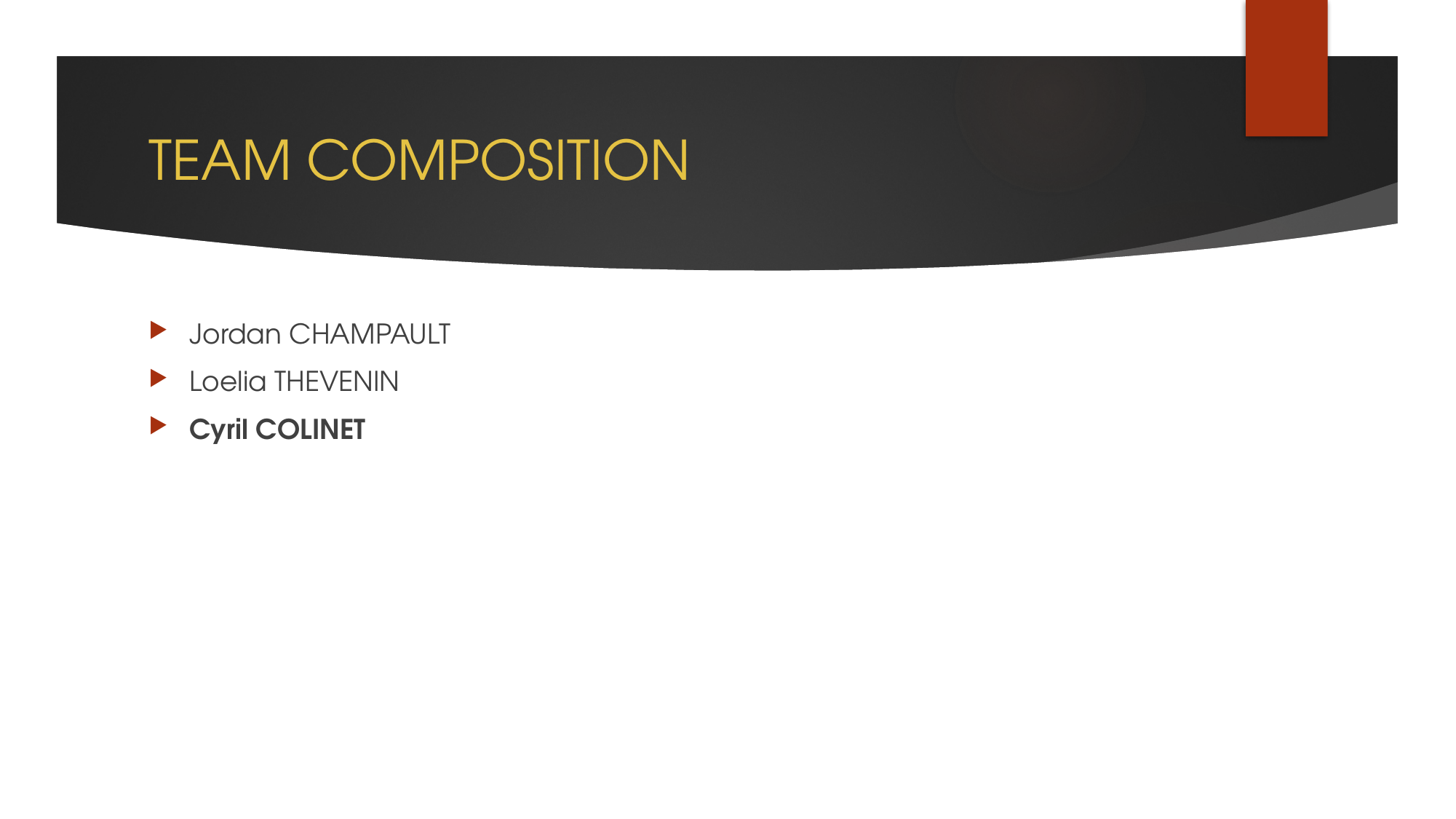

# TEAM COMPOSITION
Jordan CHAMPAULT
Loelia THEVENIN
Cyril COLINET